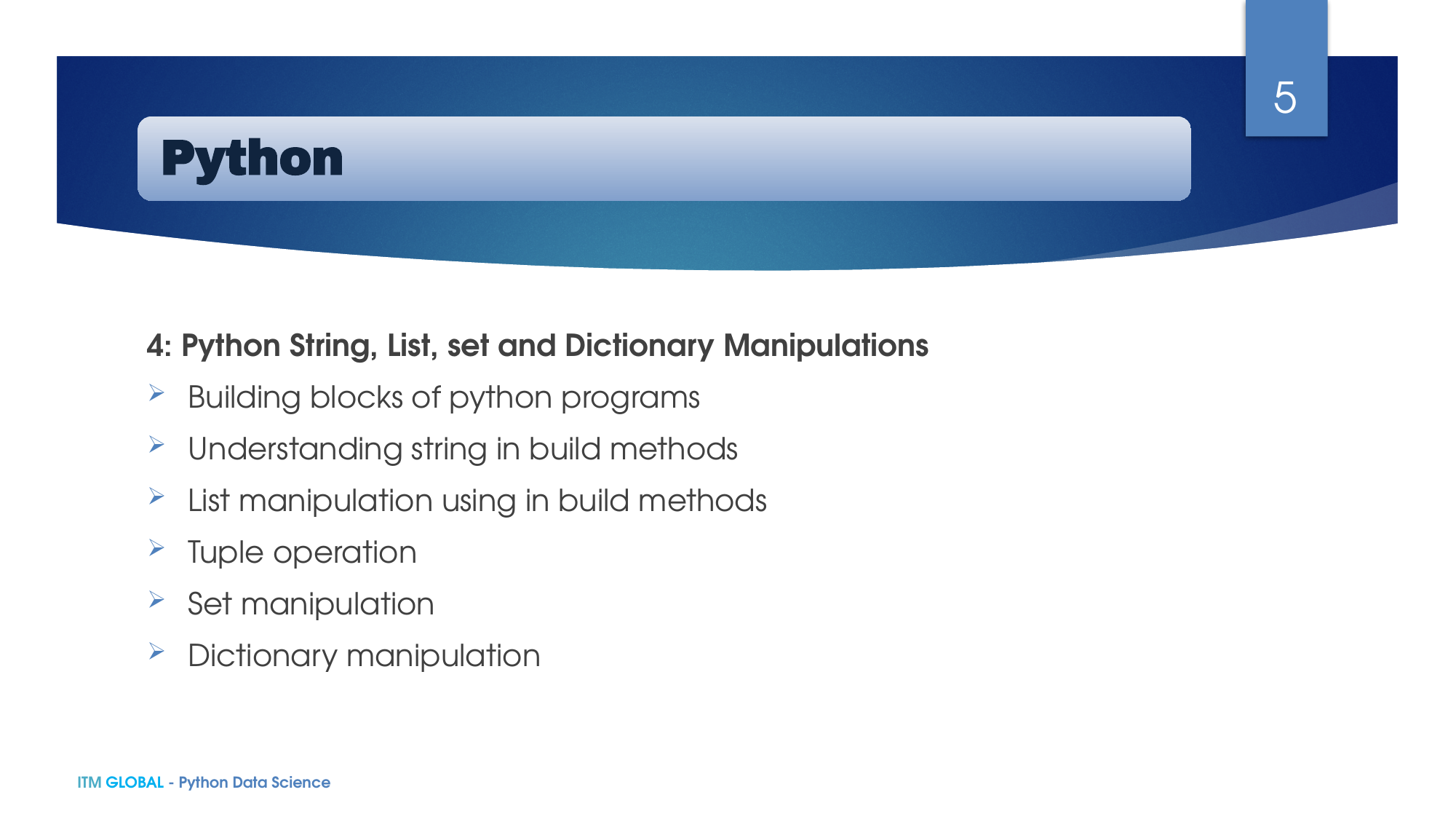

5
Python
4: Python String, List, set and Dictionary Manipulations
Building blocks of python programs
Understanding string in build methods
List manipulation using in build methods
Tuple operation
Set manipulation
Dictionary manipulation

ITM GLOBAL - Python Data Science